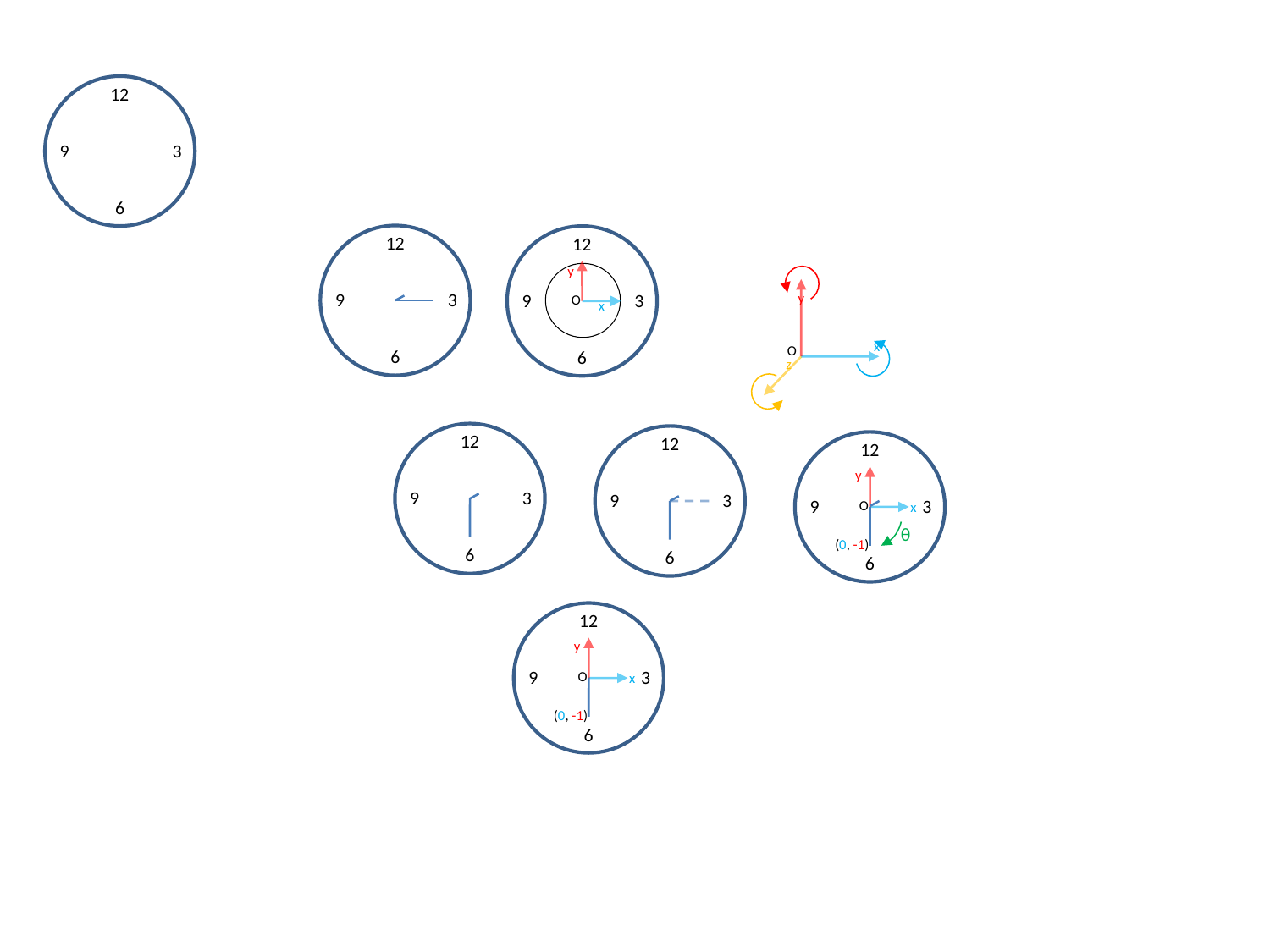

12
9
3
6

12
9
3
6

12
9
3
6
y
O
x

y
x
O

z

12
9
3
6

12
9
3
6

12
9
3
6
y
O
x
(0, -1)

θ

12
9
3
6
y
O
x
(0, -1)